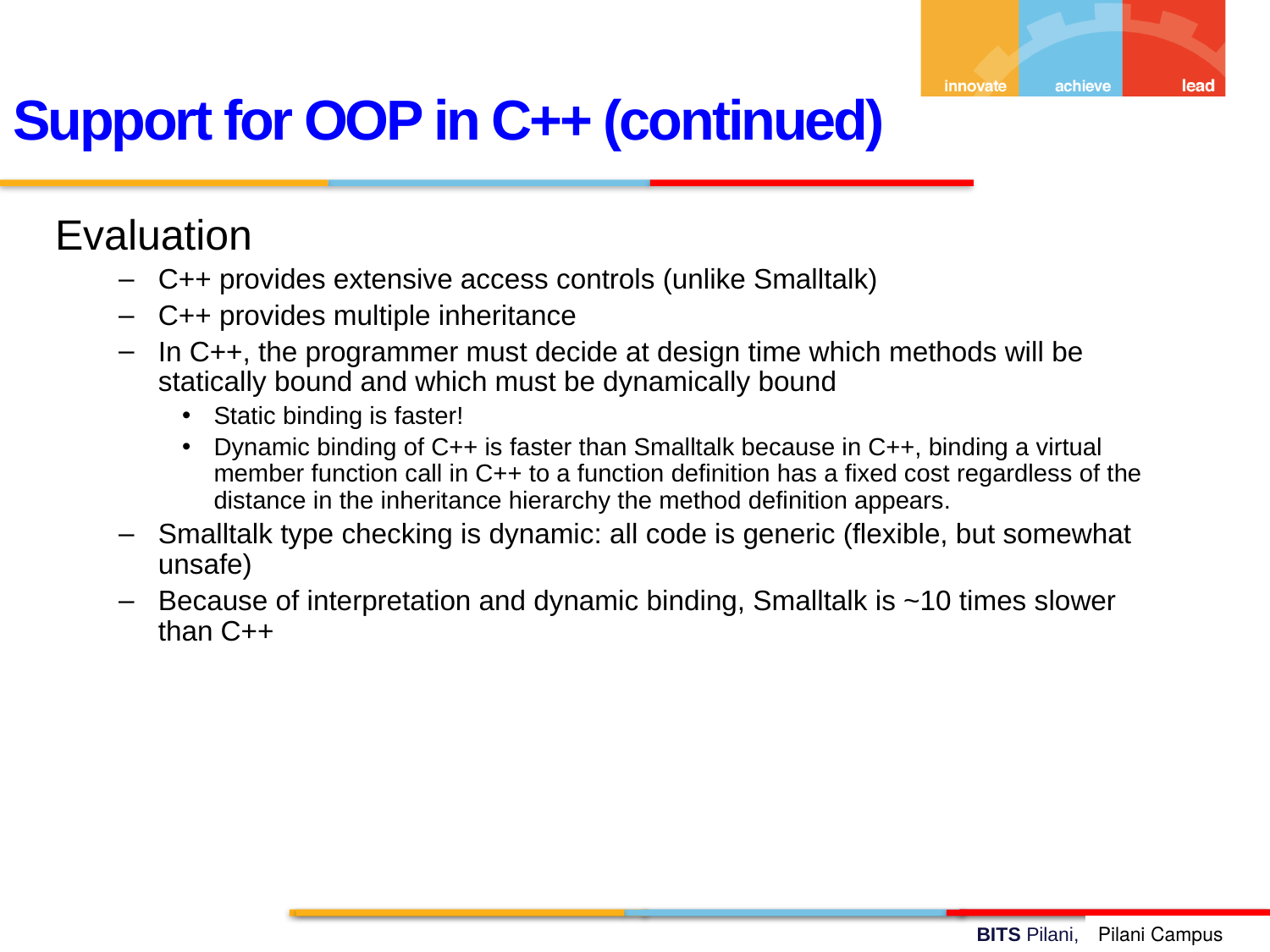

Support for OOP in C++ (continued)
Evaluation
C++ provides extensive access controls (unlike Smalltalk)
C++ provides multiple inheritance
In C++, the programmer must decide at design time which methods will be statically bound and which must be dynamically bound
Static binding is faster!
Dynamic binding of C++ is faster than Smalltalk because in C++, binding a virtual member function call in C++ to a function definition has a fixed cost regardless of the distance in the inheritance hierarchy the method definition appears.
Smalltalk type checking is dynamic: all code is generic (flexible, but somewhat unsafe)
Because of interpretation and dynamic binding, Smalltalk is ~10 times slower than C++
Pilani Campus